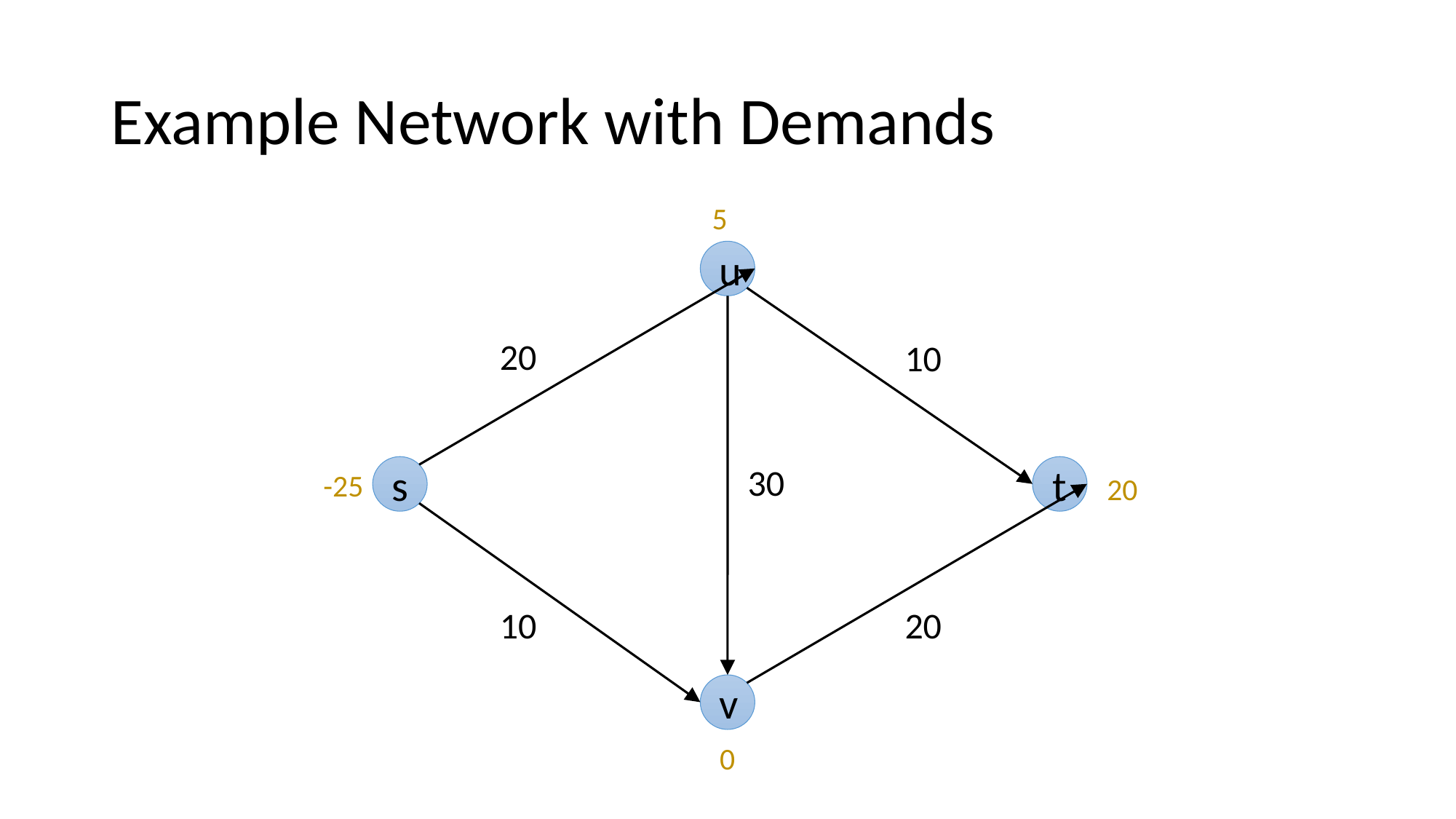

# Example Network with Demands
5
u
20
10
30
s
t
-25
20
10
20
v
0